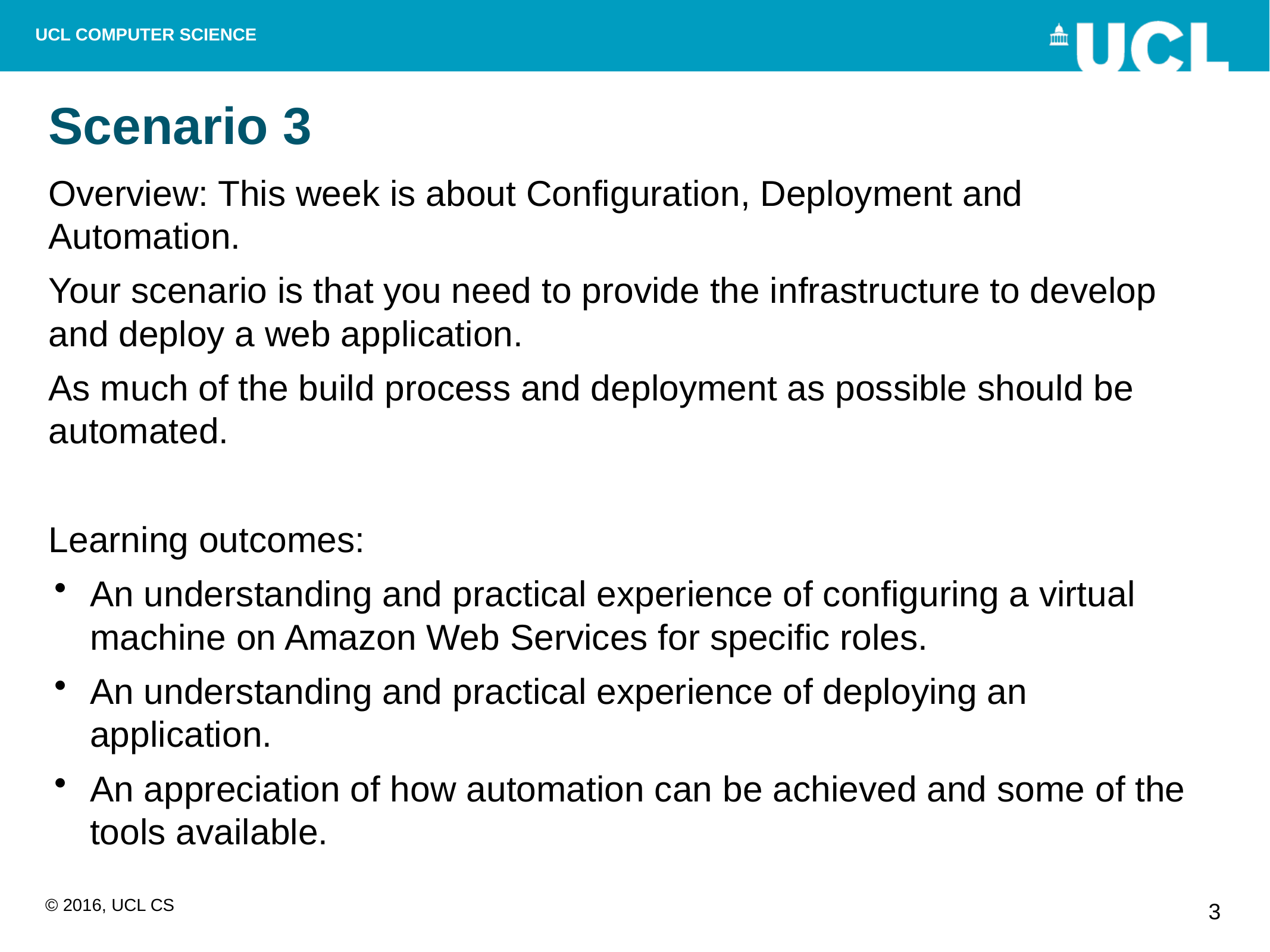

# Scenario 3
Overview: This week is about Configuration, Deployment and Automation.
Your scenario is that you need to provide the infrastructure to develop and deploy a web application.
As much of the build process and deployment as possible should be automated.

Learning outcomes:
An understanding and practical experience of configuring a virtual machine on Amazon Web Services for specific roles.
An understanding and practical experience of deploying an application.
An appreciation of how automation can be achieved and some of the tools available.
3